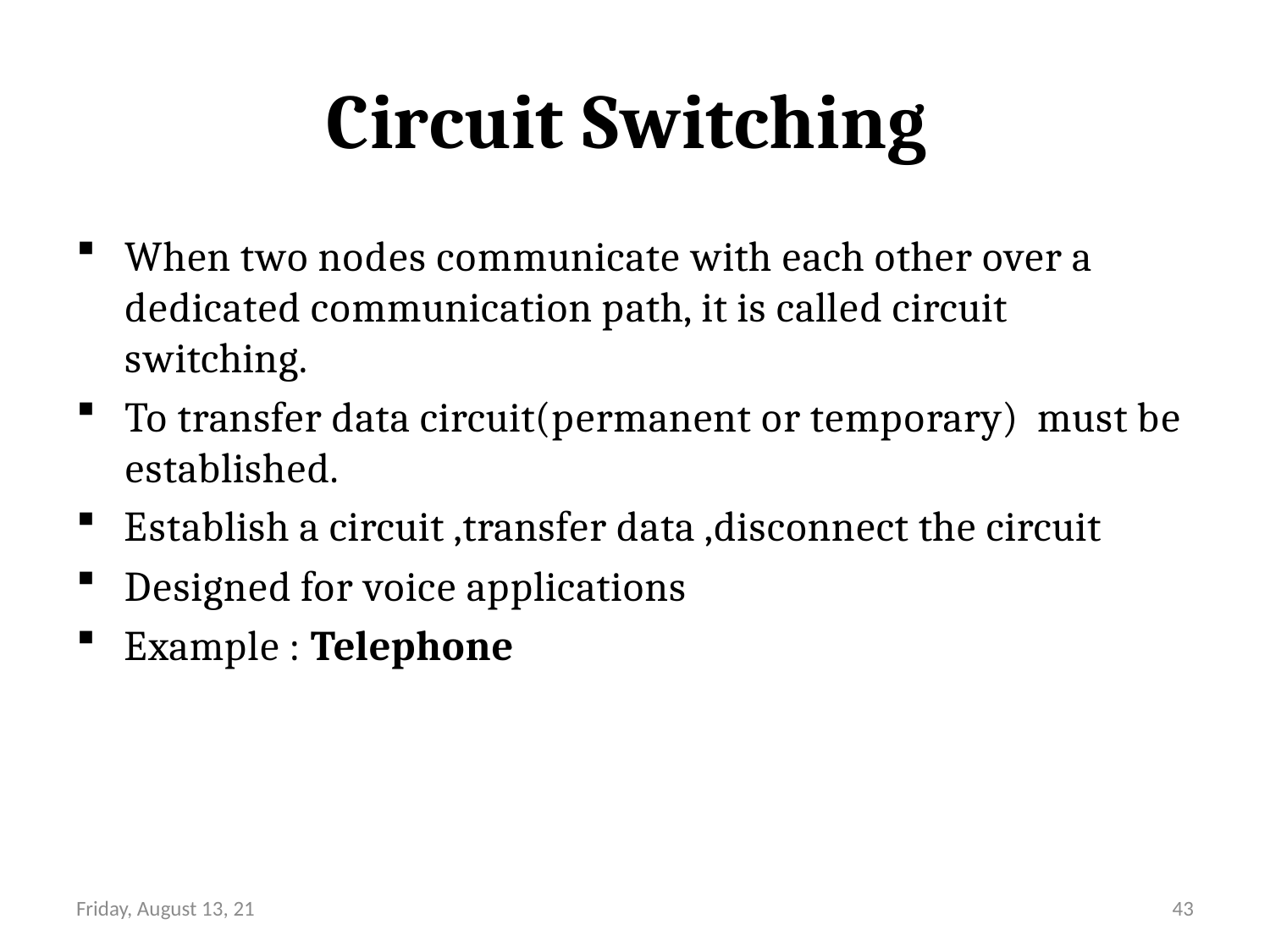

# Circuit Switching
When two nodes communicate with each other over a dedicated communication path, it is called circuit switching.
To transfer data circuit(permanent or temporary)  must be established.
Establish a circuit ,transfer data ,disconnect the circuit
Designed for voice applications
Example : Telephone
Friday, August 13, 21
43